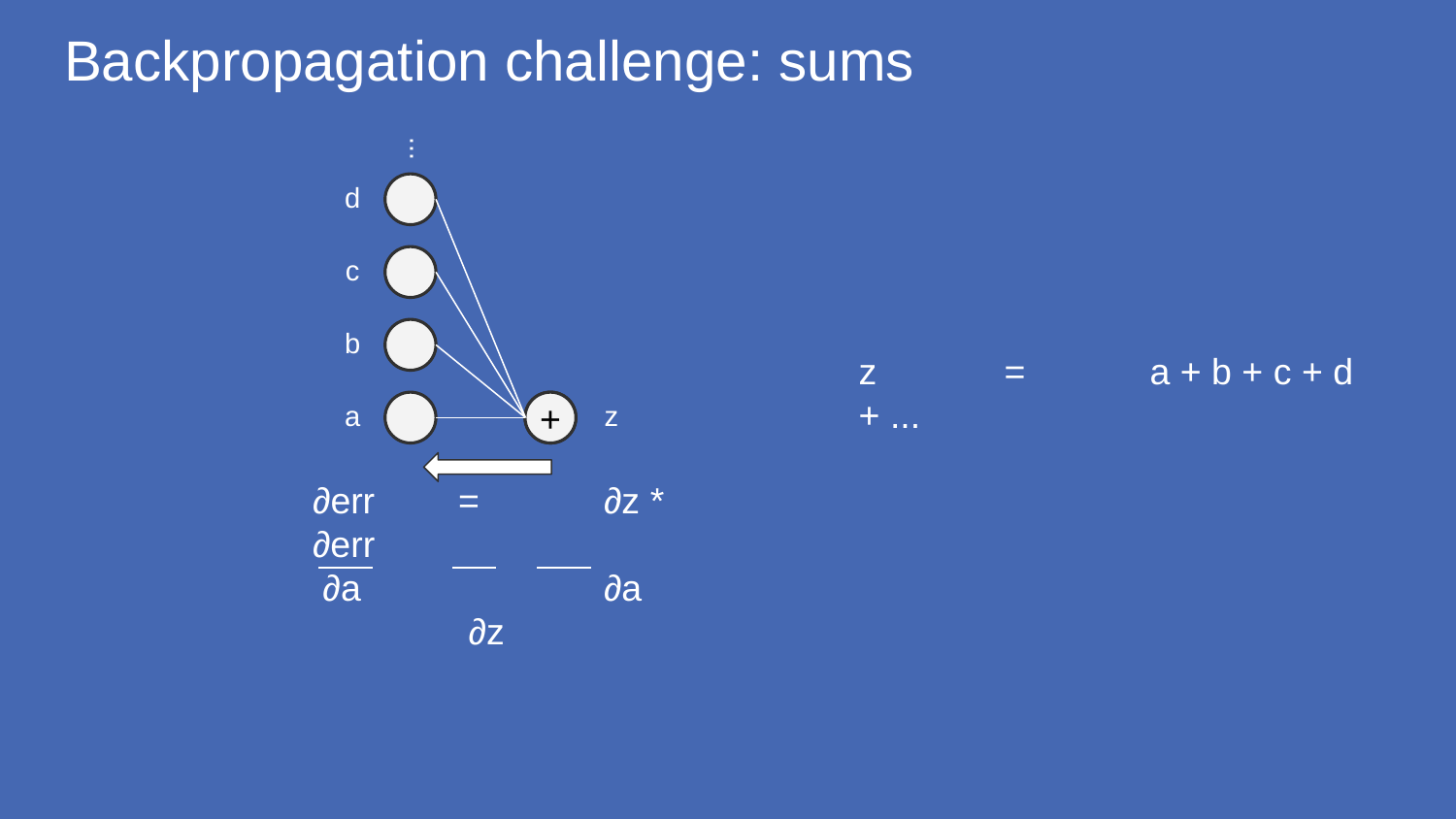

# Backpropagation challenge: sums
...

z 	= 	a + b + c + d + ...

d

c

b

∂err 	= 	∂z * ∂err
 ∂a		∂a	  ∂z

+

+
a
z